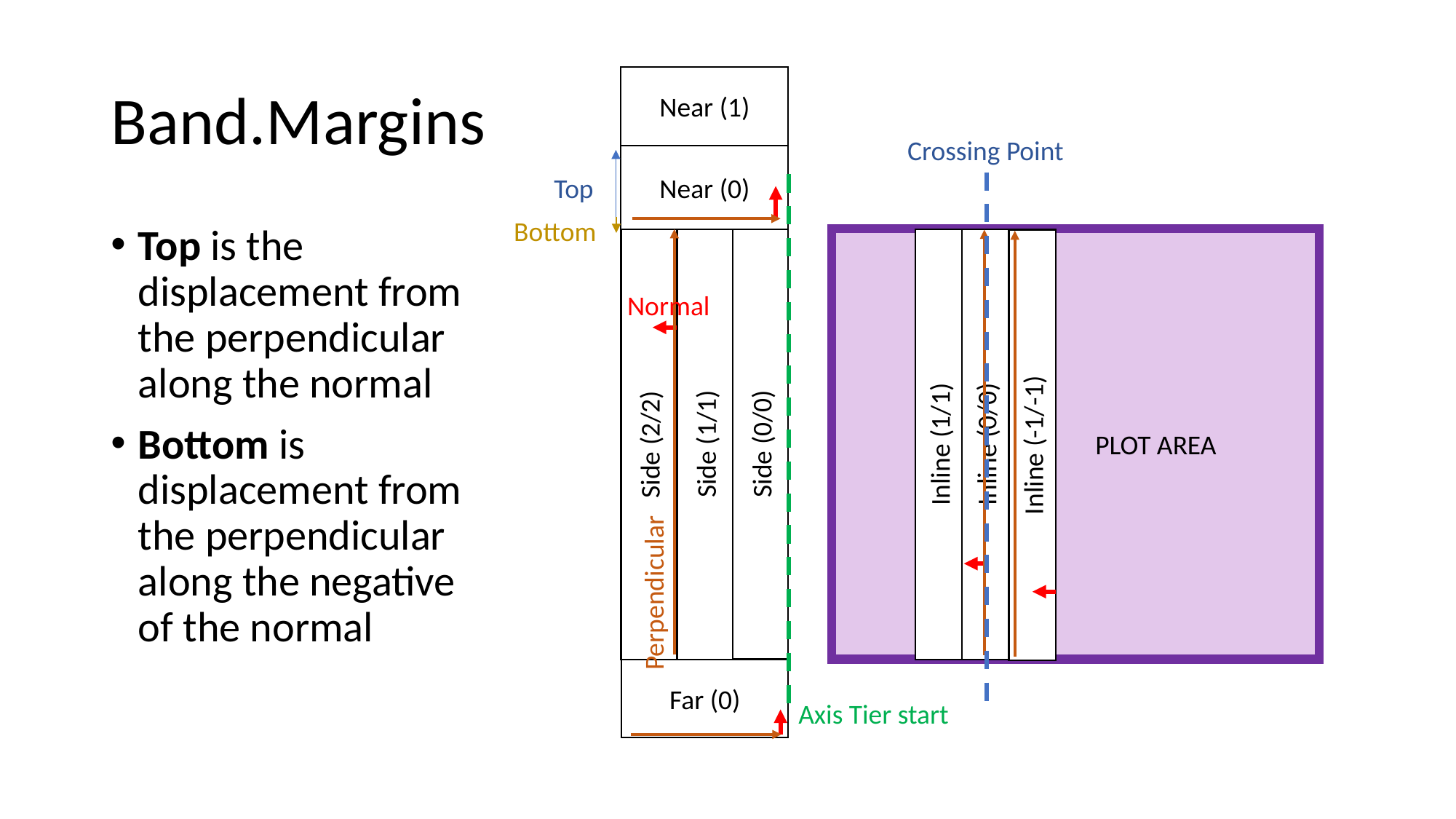

# Band.Margins
Near (1)
Crossing Point
Near (0)
Top
Bottom
Top is the displacement from the perpendicular along the normal
Bottom is displacement from the perpendicular along the negative of the normal
Side (1/1)
Side (0/0)
                          PLOT AREA
Side (2/2)
Inline (1/1)
Inline (0/0)
Inline (-1/-1)
Normal
Perpendicular
Far (0)
Axis Tier start